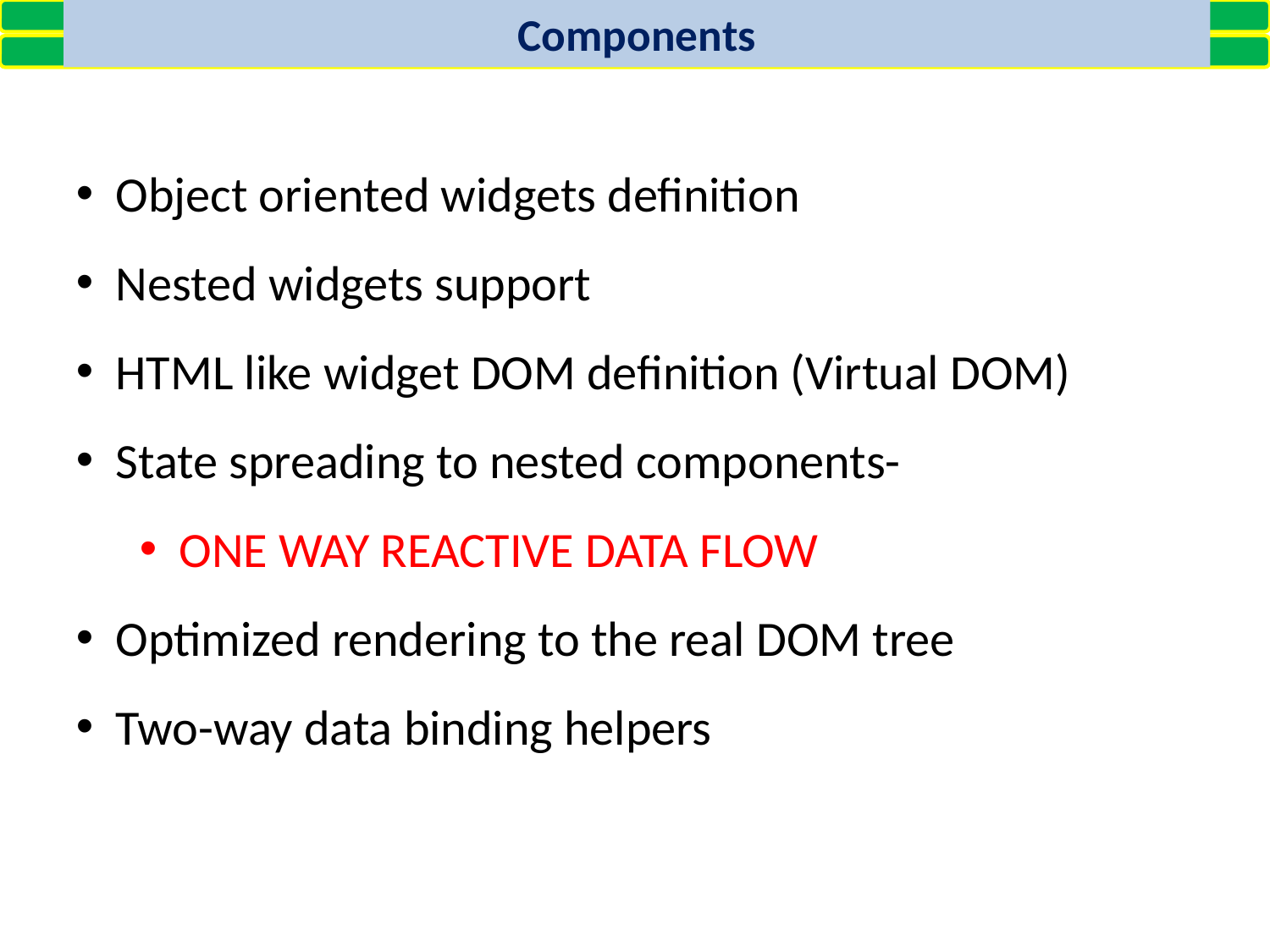

Components

Object oriented widgets definition
Nested widgets support
HTML like widget DOM definition (Virtual DOM)
State spreading to nested components-
ONE WAY REACTIVE DATA FLOW
Optimized rendering to the real DOM tree
Two-way data binding helpers